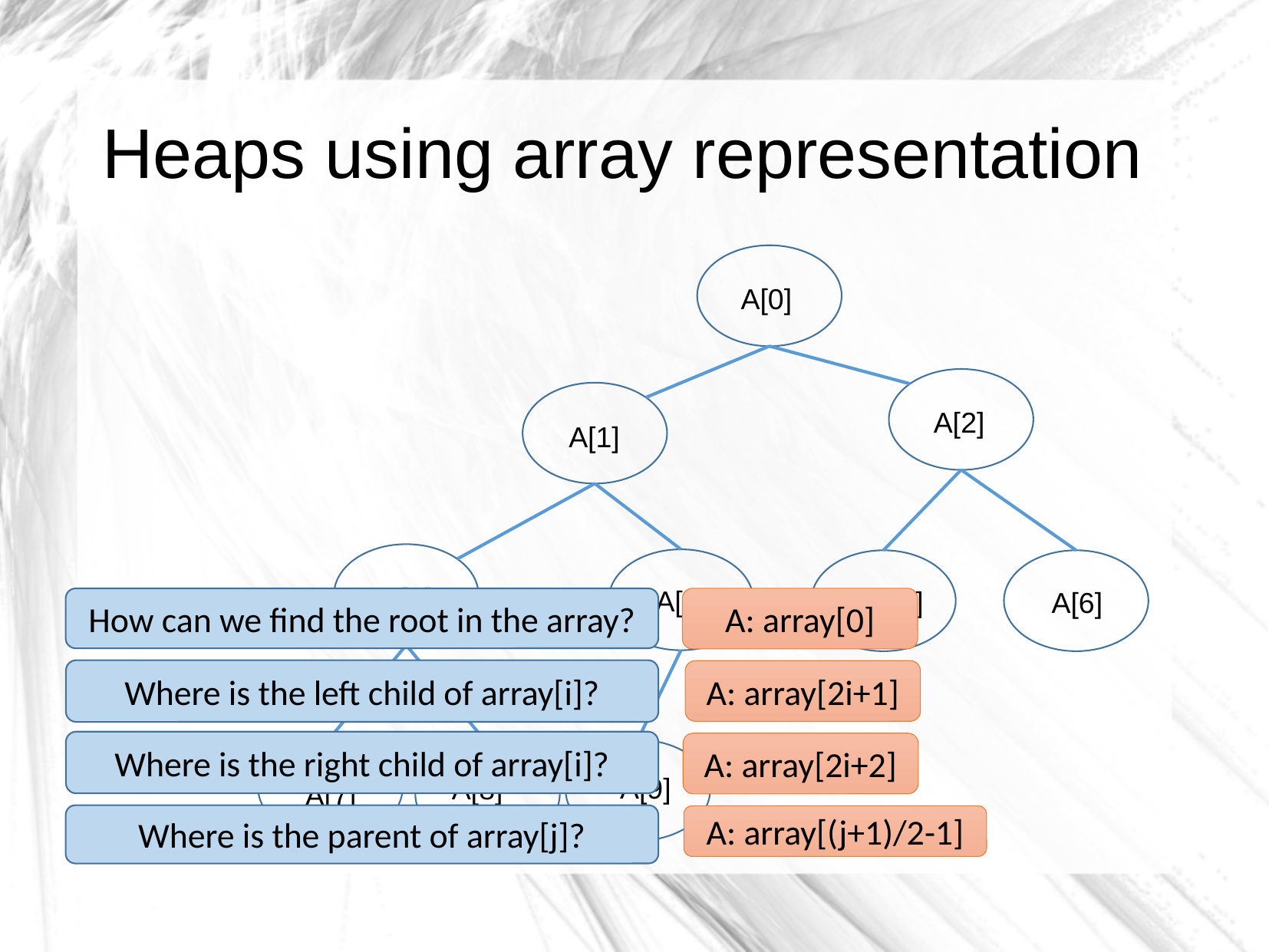

Heaps using array representation

A[0]

A[2]
A[1]

A[3]
A[4]
A[5]
A[6]

A[9]
A[8]
A[7]
A: array[0]
How can we find the root in the array?
Where is the left child of array[i]?
A: array[2i+1]
Where is the right child of array[i]?
A: array[2i+2]
Where is the parent of array[j]?
A: array[(j+1)/2-1]